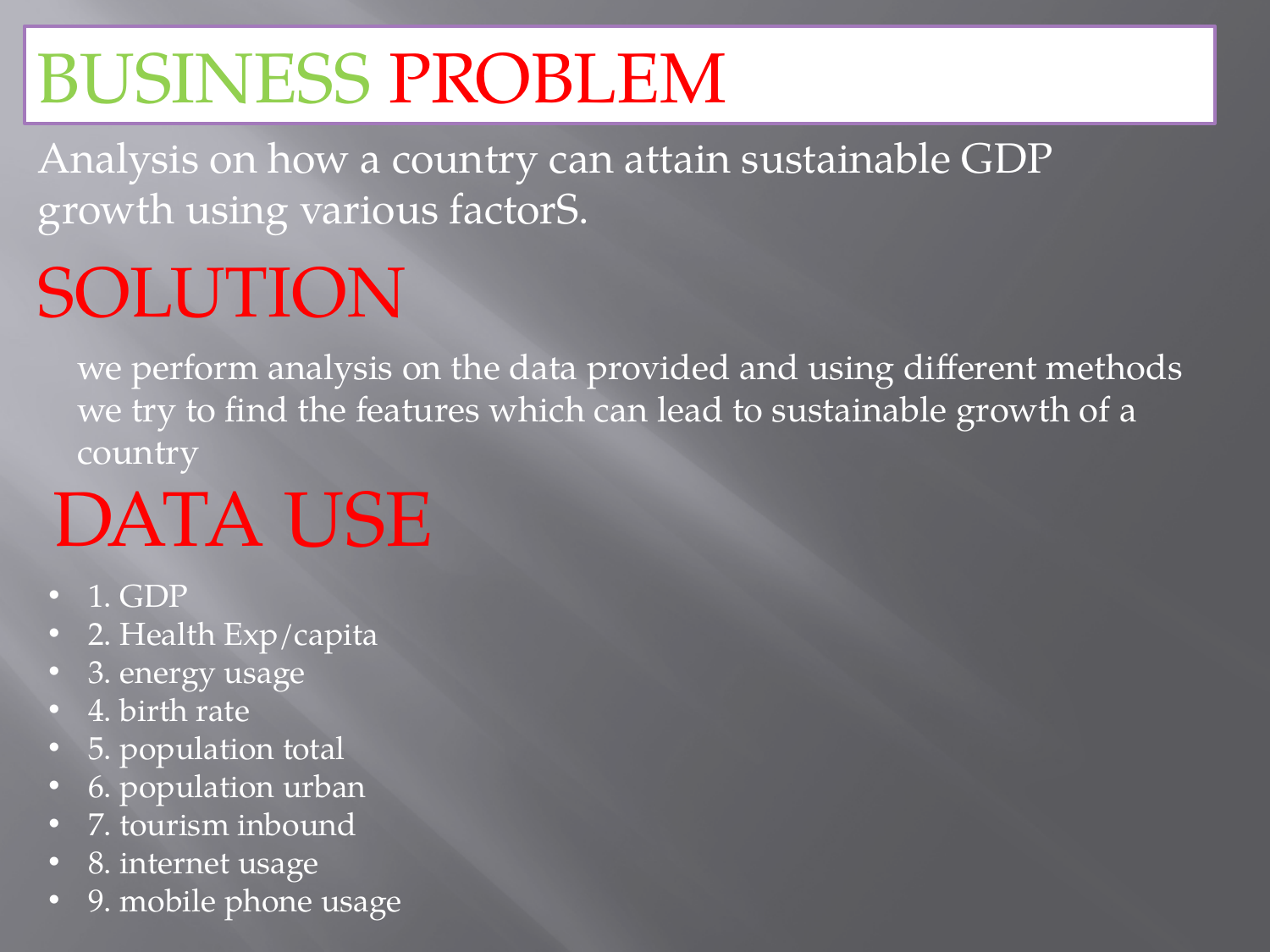

BUSINESS PROBLEM
Analysis on how a country can attain sustainable GDP growth using various factorS.
SOLUTION
we perform analysis on the data provided and using different methods we try to find the features which can lead to sustainable growth of a country
DATA USE
1. GDP
2. Health Exp/capita
3. energy usage
4. birth rate
5. population total
6. population urban
7. tourism inbound
8. internet usage
9. mobile phone usage